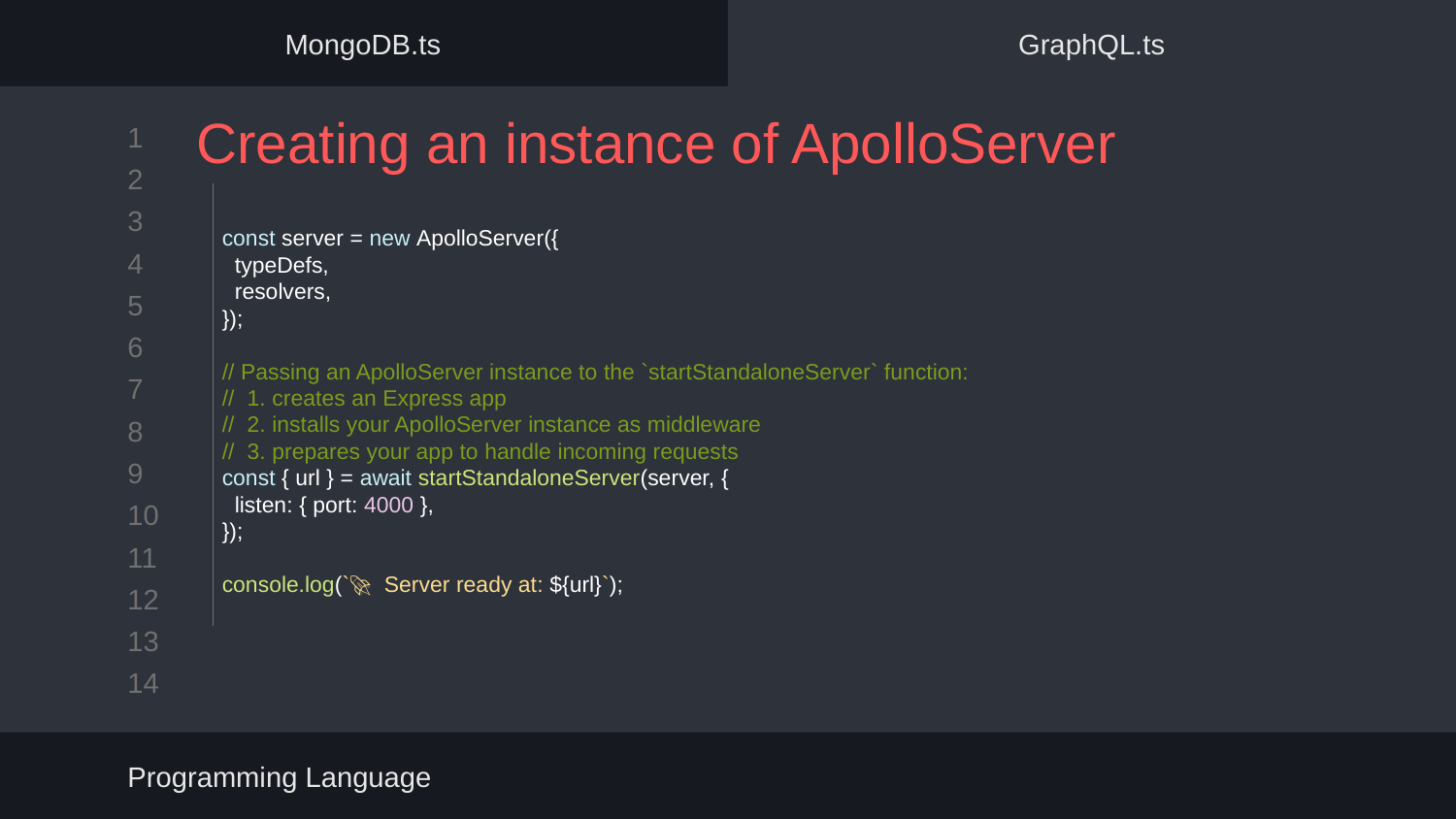

MongoDB.ts
GraphQL.ts
# Creating an instance of ApolloServer
const server = new ApolloServer({
  typeDefs,
  resolvers,
});

// Passing an ApolloServer instance to the `startStandaloneServer` function:
//  1. creates an Express app
//  2. installs your ApolloServer instance as middleware
//  3. prepares your app to handle incoming requests
const { url } = await startStandaloneServer(server, {
  listen: { port: 4000 },
});

console.log(`🚀  Server ready at: ${url}`);

Programming Language